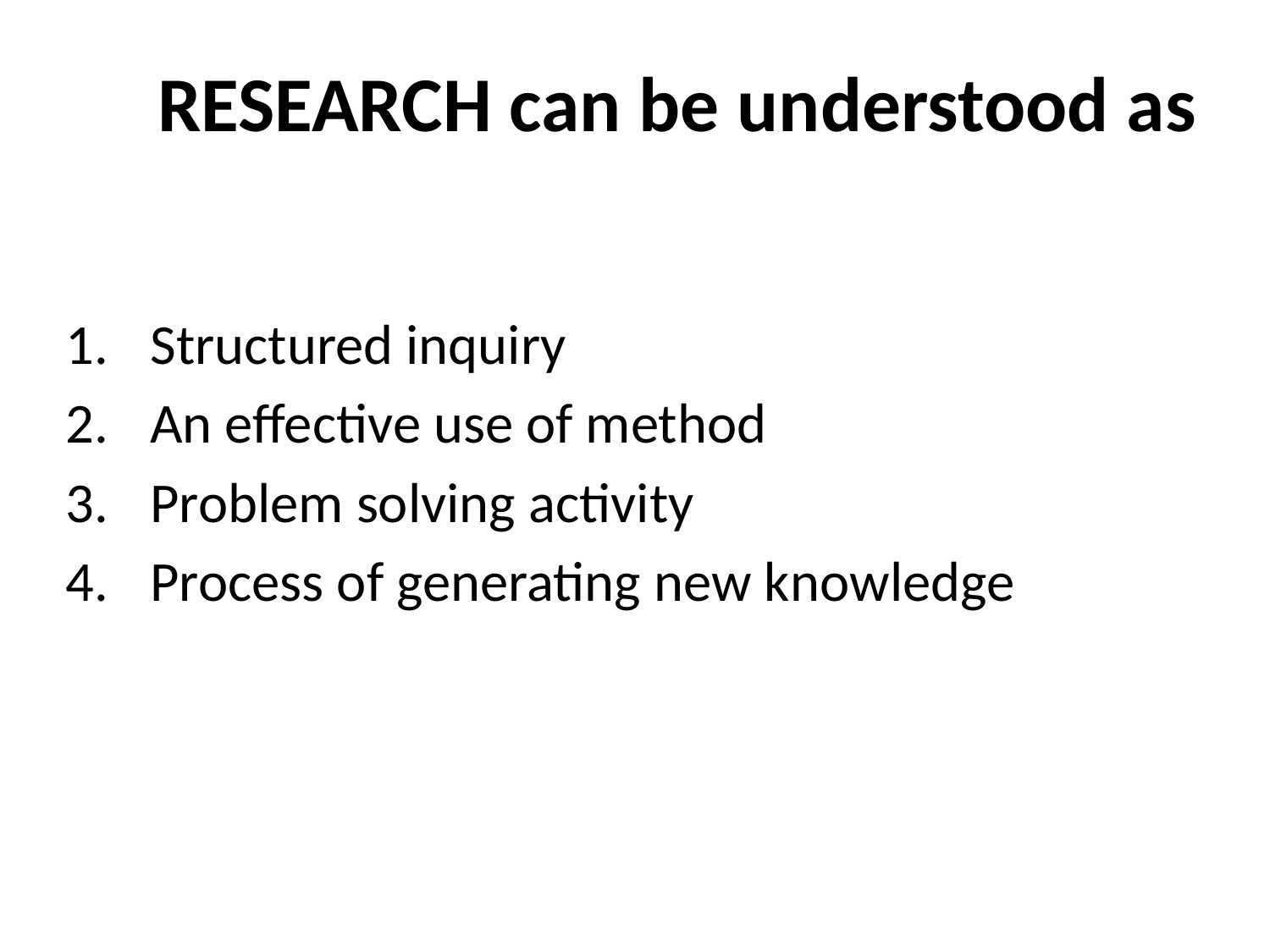

# RESEARCH can be understood as

Structured inquiry
An effective use of method
Problem solving activity
Process of generating new knowledge